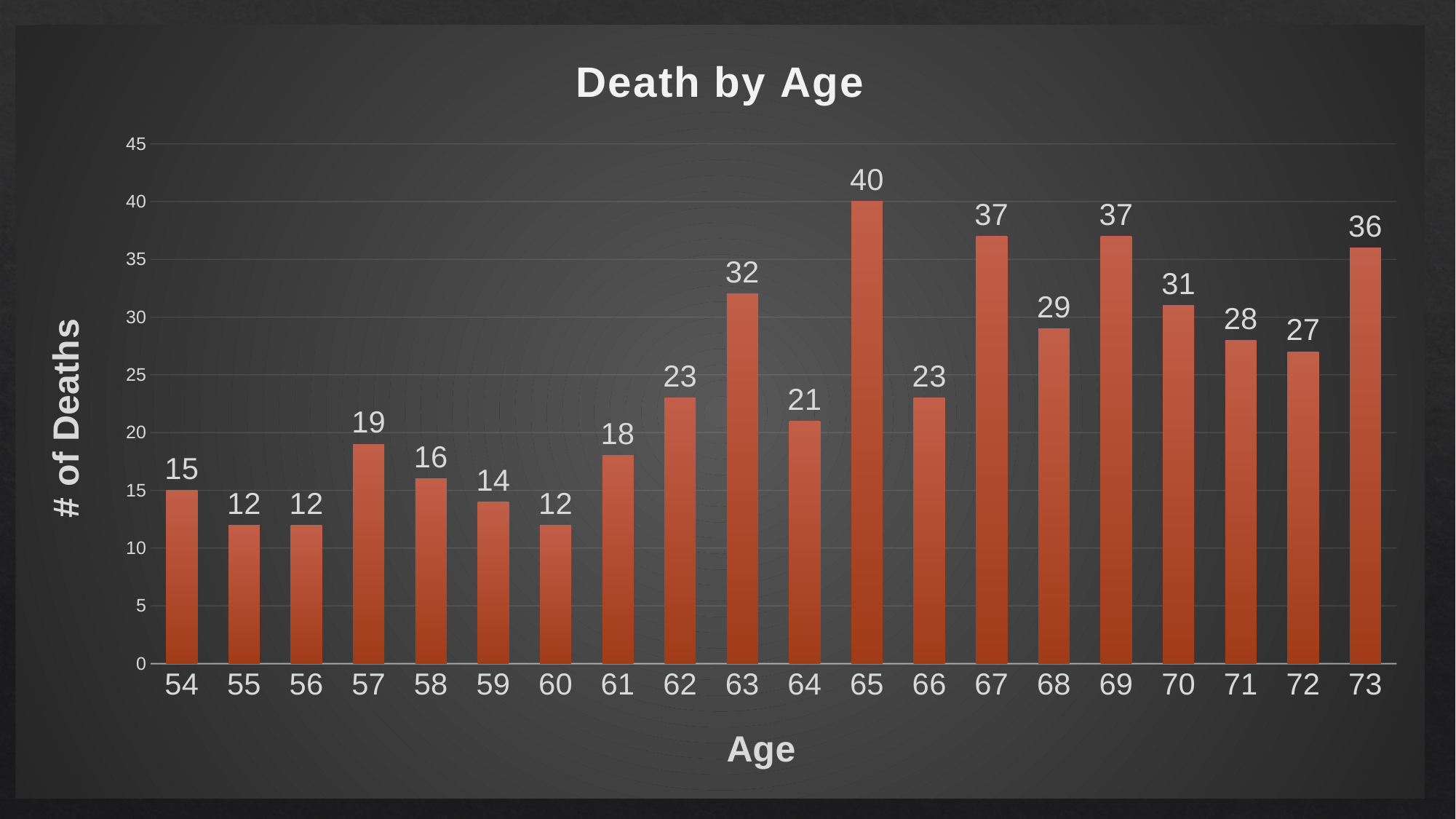

### Chart: Death by Age

| Category | Count |
|---|---|
| 54 | 15.0 |
| 55 | 12.0 |
| 56 | 12.0 |
| 57 | 19.0 |
| 58 | 16.0 |
| 59 | 14.0 |
| 60 | 12.0 |
| 61 | 18.0 |
| 62 | 23.0 |
| 63 | 32.0 |
| 64 | 21.0 |
| 65 | 40.0 |
| 66 | 23.0 |
| 67 | 37.0 |
| 68 | 29.0 |
| 69 | 37.0 |
| 70 | 31.0 |
| 71 | 28.0 |
| 72 | 27.0 |
| 73 | 36.0 |